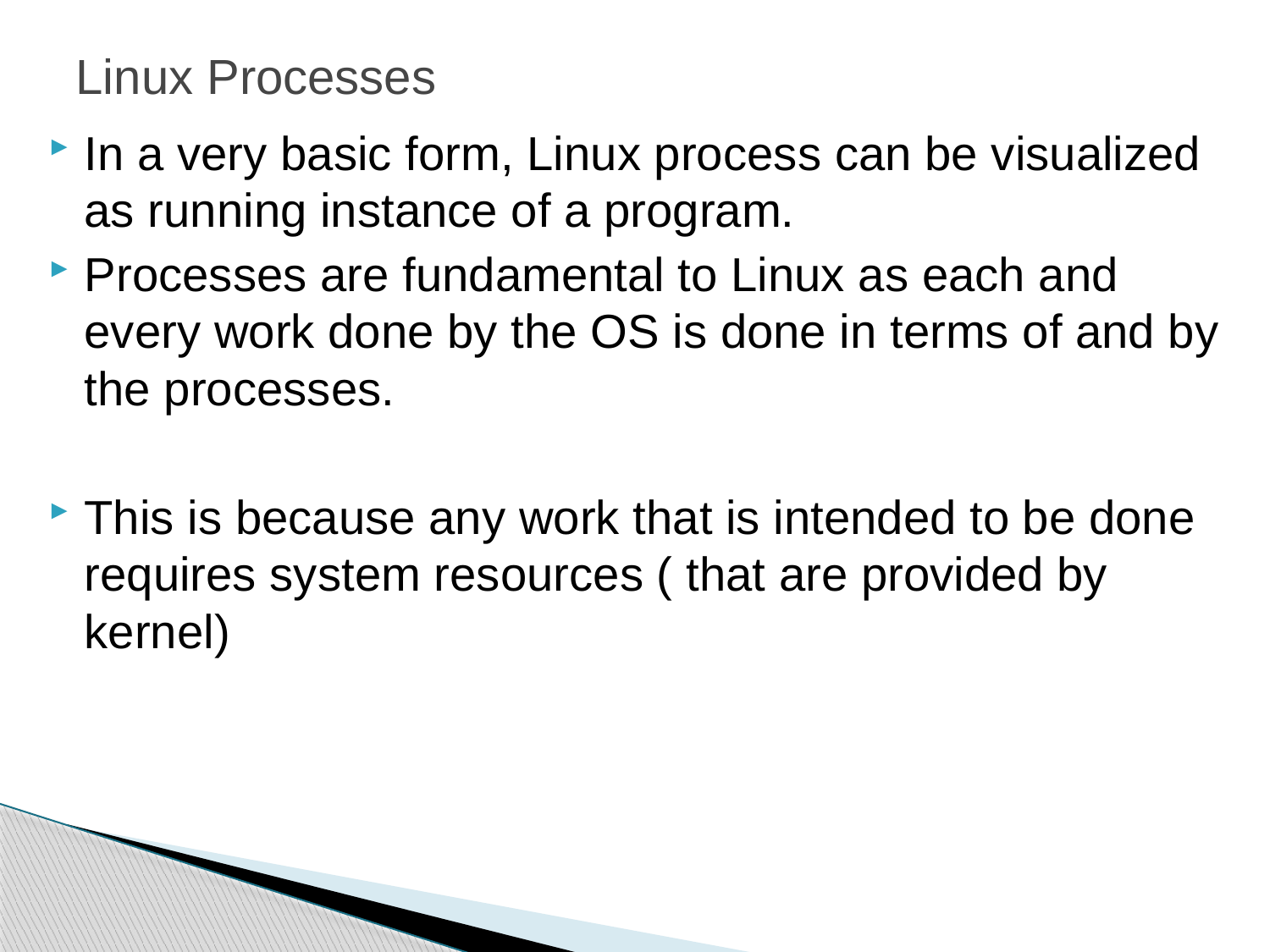

# Linux Processes
In a very basic form, Linux process can be visualized as running instance of a program.
Processes are fundamental to Linux as each and every work done by the OS is done in terms of and by the processes.

This is because any work that is intended to be done requires system resources ( that are provided by kernel)